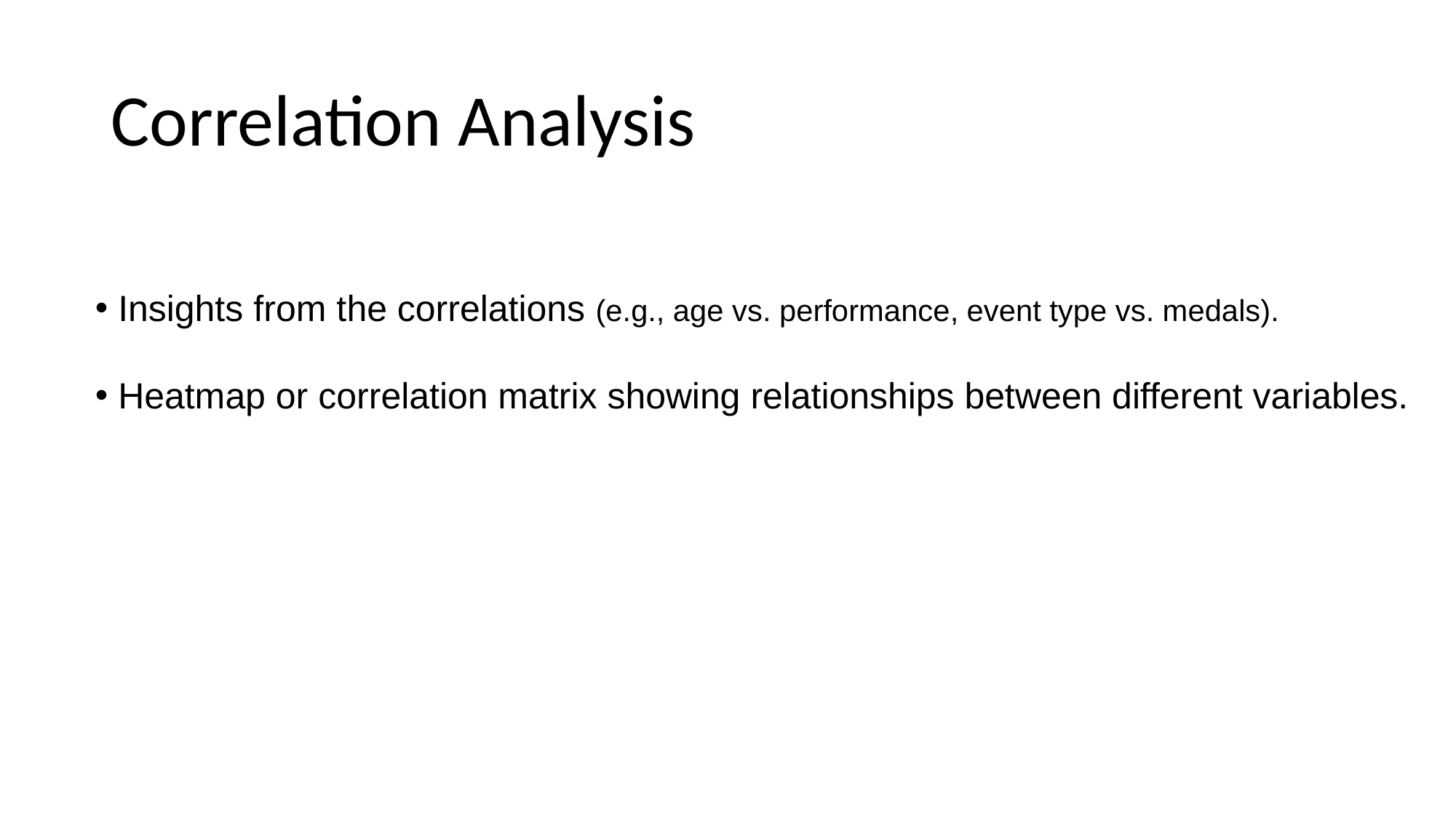

# Correlation Analysis

 Insights from the correlations (e.g., age vs. performance, event type vs. medals).

 Heatmap or correlation matrix showing relationships between different variables.